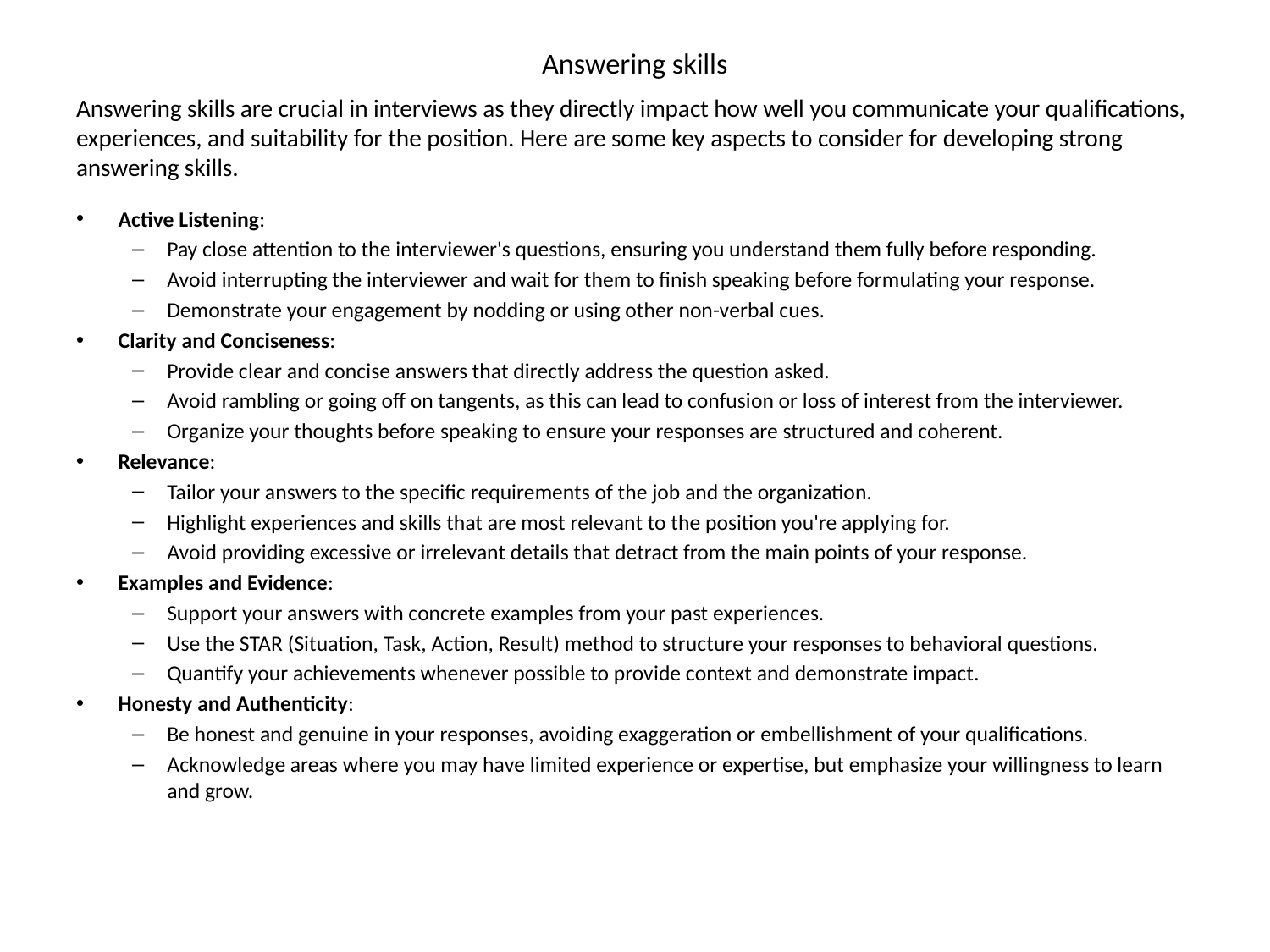

# Answering skills
Answering skills are crucial in interviews as they directly impact how well you communicate your qualifications, experiences, and suitability for the position. Here are some key aspects to consider for developing strong answering skills.

Active Listening:
Pay close attention to the interviewer's questions, ensuring you understand them fully before responding.
Avoid interrupting the interviewer and wait for them to finish speaking before formulating your response.
Demonstrate your engagement by nodding or using other non-verbal cues.
Clarity and Conciseness:
Provide clear and concise answers that directly address the question asked.
Avoid rambling or going off on tangents, as this can lead to confusion or loss of interest from the interviewer.
Organize your thoughts before speaking to ensure your responses are structured and coherent.
Relevance:
Tailor your answers to the specific requirements of the job and the organization.
Highlight experiences and skills that are most relevant to the position you're applying for.
Avoid providing excessive or irrelevant details that detract from the main points of your response.
Examples and Evidence:
Support your answers with concrete examples from your past experiences.
Use the STAR (Situation, Task, Action, Result) method to structure your responses to behavioral questions.
Quantify your achievements whenever possible to provide context and demonstrate impact.
Honesty and Authenticity:
Be honest and genuine in your responses, avoiding exaggeration or embellishment of your qualifications.
Acknowledge areas where you may have limited experience or expertise, but emphasize your willingness to learn and grow.